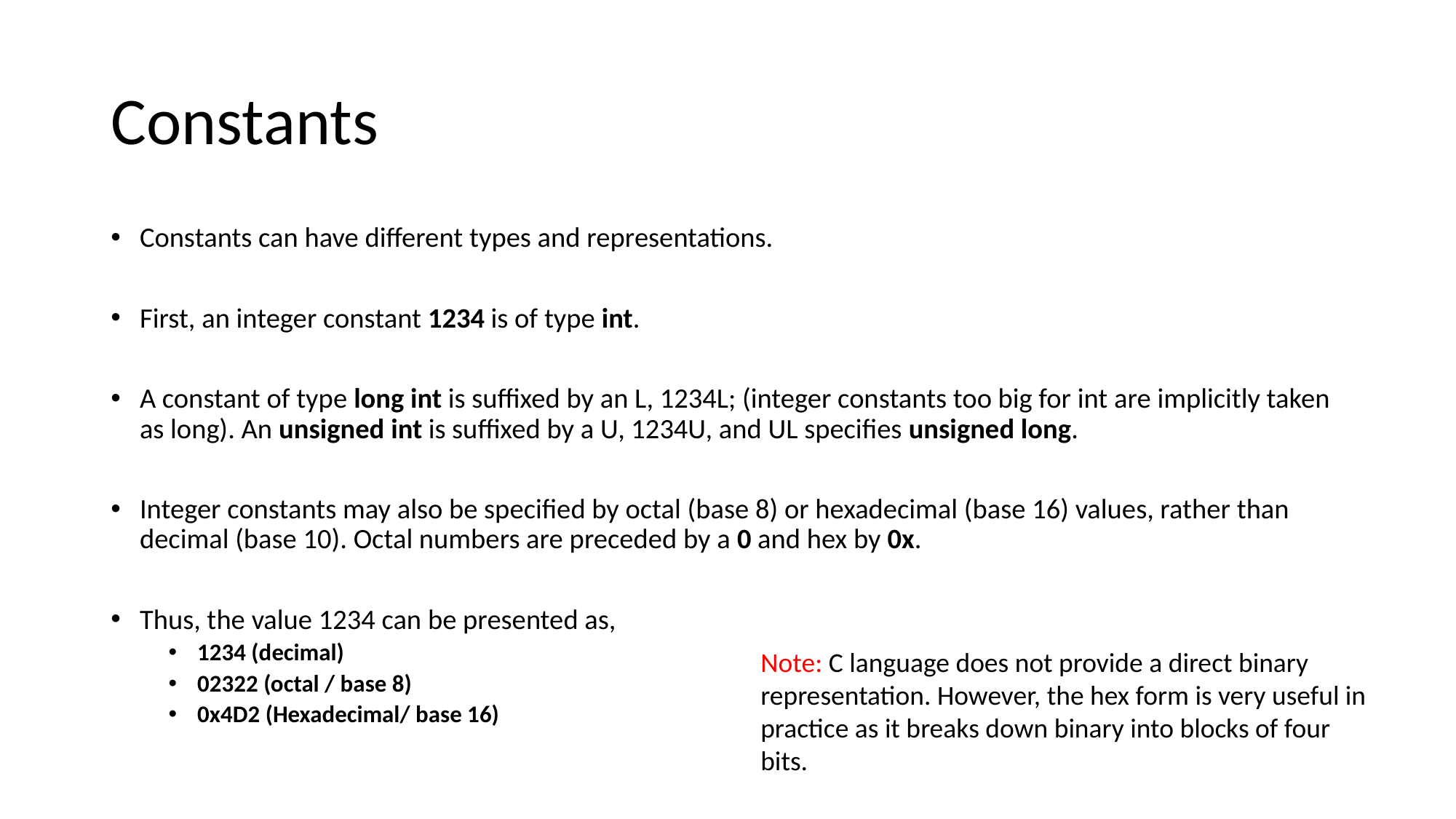

# Constants
Constants can have different types and representations.

First, an integer constant 1234 is of type int.

A constant of type long int is suffixed by an L, 1234L; (integer constants too big for int are implicitly taken as long). An unsigned int is suffixed by a U, 1234U, and UL specifies unsigned long.

Integer constants may also be specified by octal (base 8) or hexadecimal (base 16) values, rather than decimal (base 10). Octal numbers are preceded by a 0 and hex by 0x.

Thus, the value 1234 can be presented as,
1234 (decimal)
02322 (octal / base 8)
0x4D2 (Hexadecimal/ base 16)
Note: C language does not provide a direct binary representation. However, the hex form is very useful in practice as it breaks down binary into blocks of four bits.